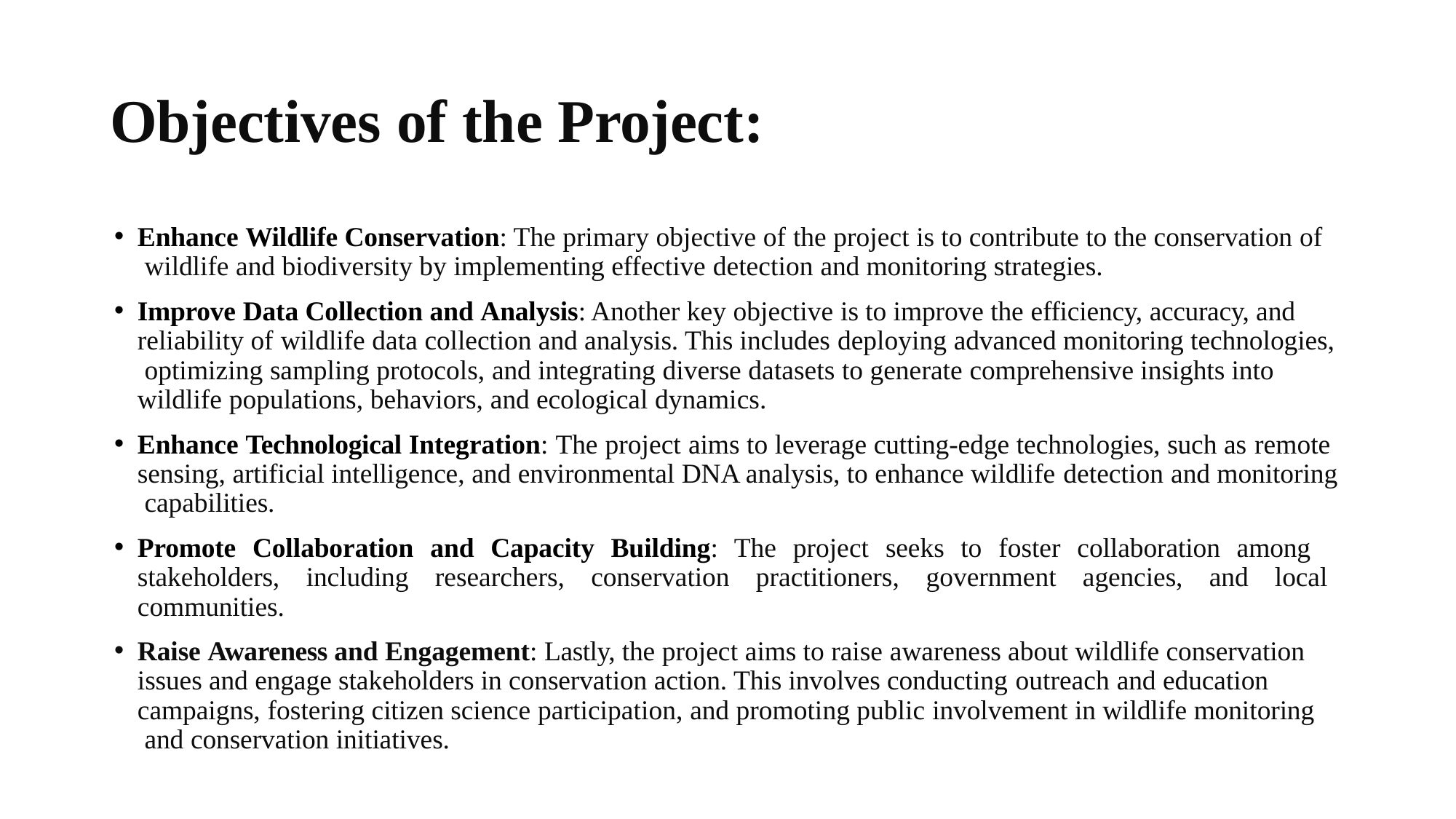

# Objectives of the Project:
Enhance Wildlife Conservation: The primary objective of the project is to contribute to the conservation of  wildlife and biodiversity by implementing effective detection and monitoring strategies.
Improve Data Collection and Analysis: Another key objective is to improve the efficiency, accuracy, and  reliability of wildlife data collection and analysis. This includes deploying advanced monitoring technologies,  optimizing sampling protocols, and integrating diverse datasets to generate comprehensive insights into  wildlife populations, behaviors, and ecological dynamics.
Enhance Technological Integration: The project aims to leverage cutting-edge technologies, such as remote  sensing, artificial intelligence, and environmental DNA analysis, to enhance wildlife detection and monitoring  capabilities.
Promote Collaboration and Capacity Building: The project seeks to foster collaboration among  stakeholders, including researchers, conservation practitioners, government agencies, and local communities.
Raise Awareness and Engagement: Lastly, the project aims to raise awareness about wildlife conservation  issues and engage stakeholders in conservation action. This involves conducting outreach and education  campaigns, fostering citizen science participation, and promoting public involvement in wildlife monitoring  and conservation initiatives.